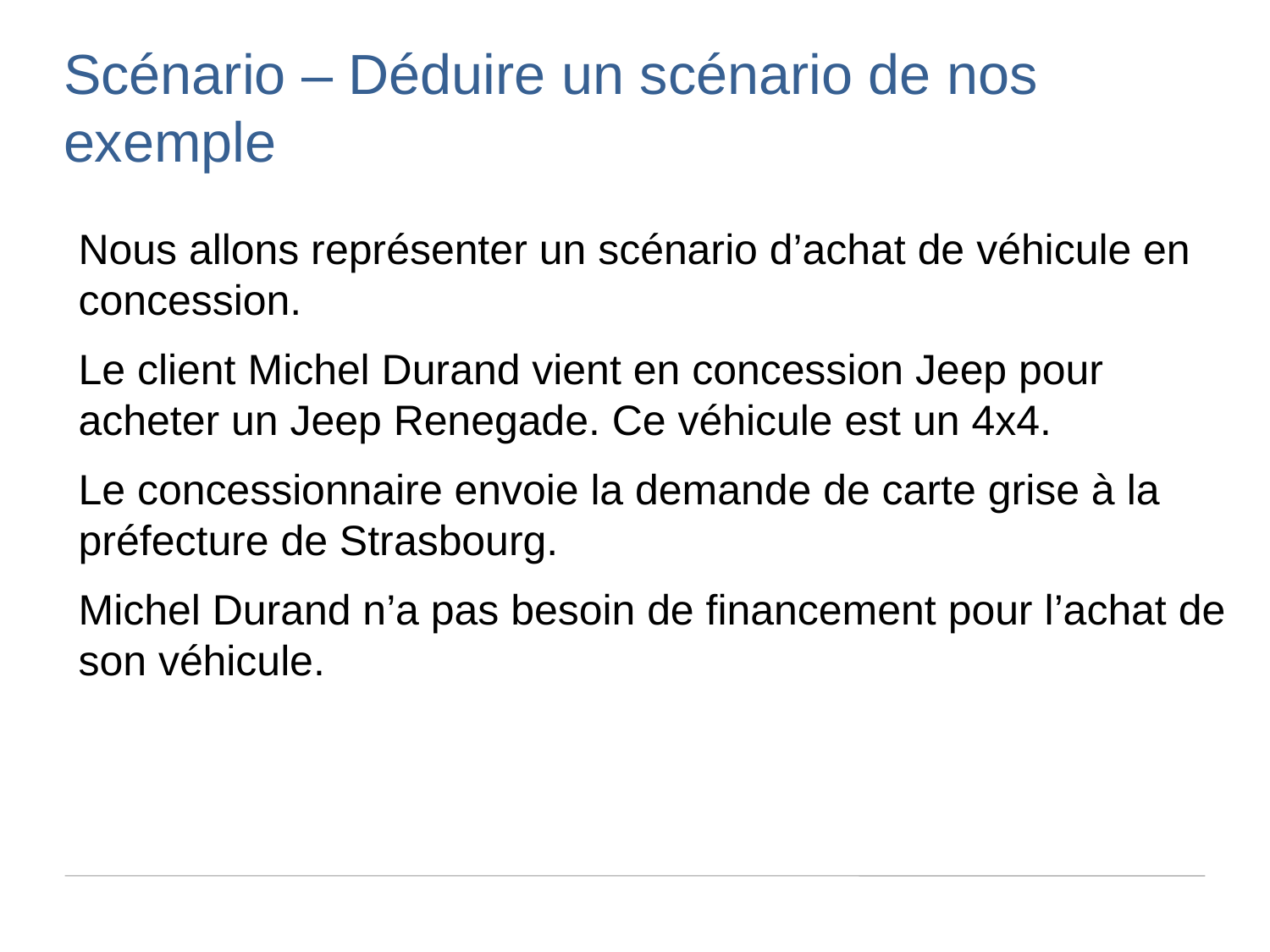

Scénario – Déduire un scénario de nos exemple
Nous allons représenter un scénario d’achat de véhicule en concession.
Le client Michel Durand vient en concession Jeep pour acheter un Jeep Renegade. Ce véhicule est un 4x4.
Le concessionnaire envoie la demande de carte grise à la préfecture de Strasbourg.
Michel Durand n’a pas besoin de financement pour l’achat de son véhicule.